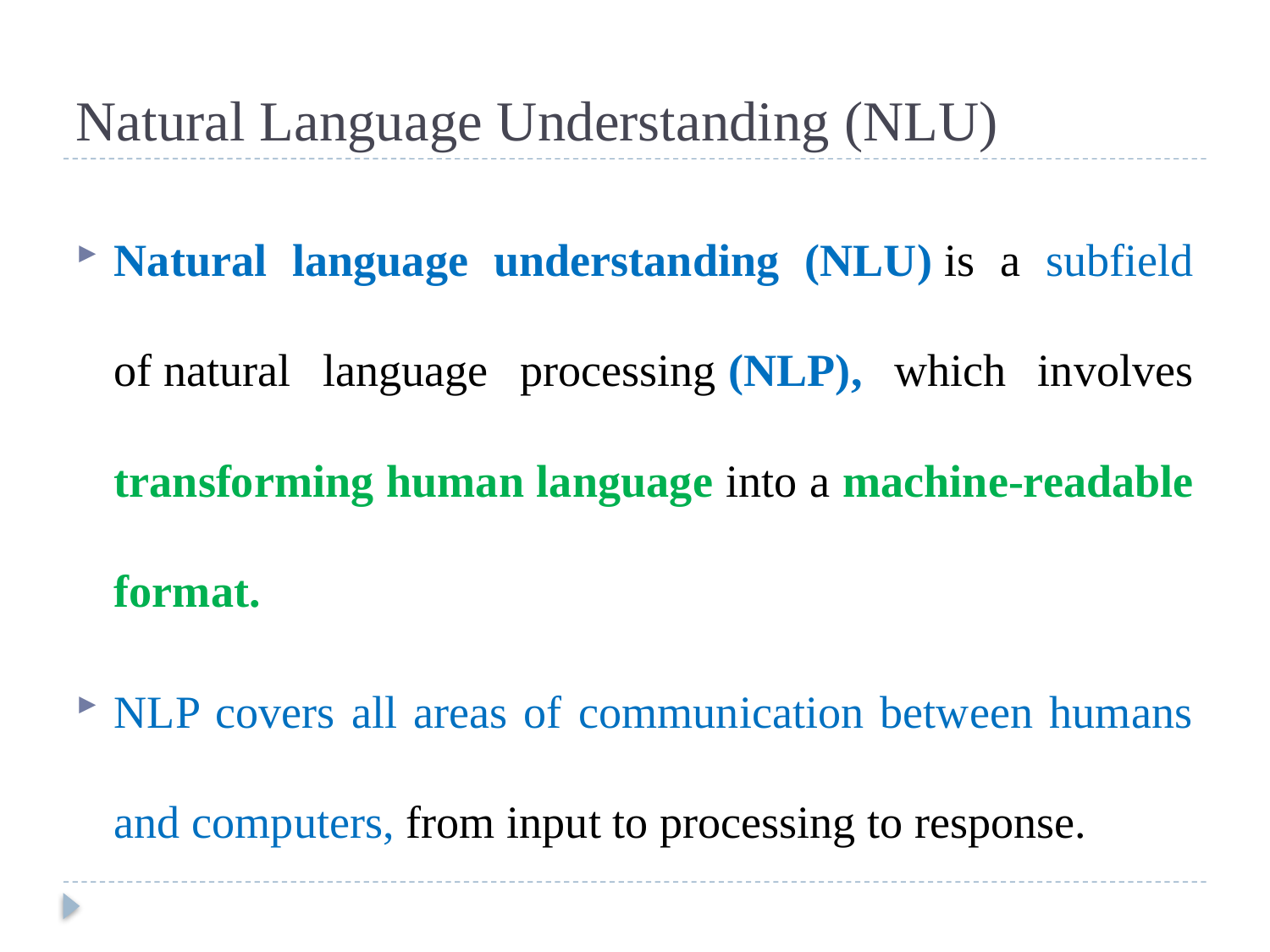

# Natural Language Understanding (NLU)
Natural language understanding (NLU) is a subfield of natural language processing (NLP), which involves transforming human language into a machine-readable format.
NLP covers all areas of communication between humans and computers, from input to processing to response.